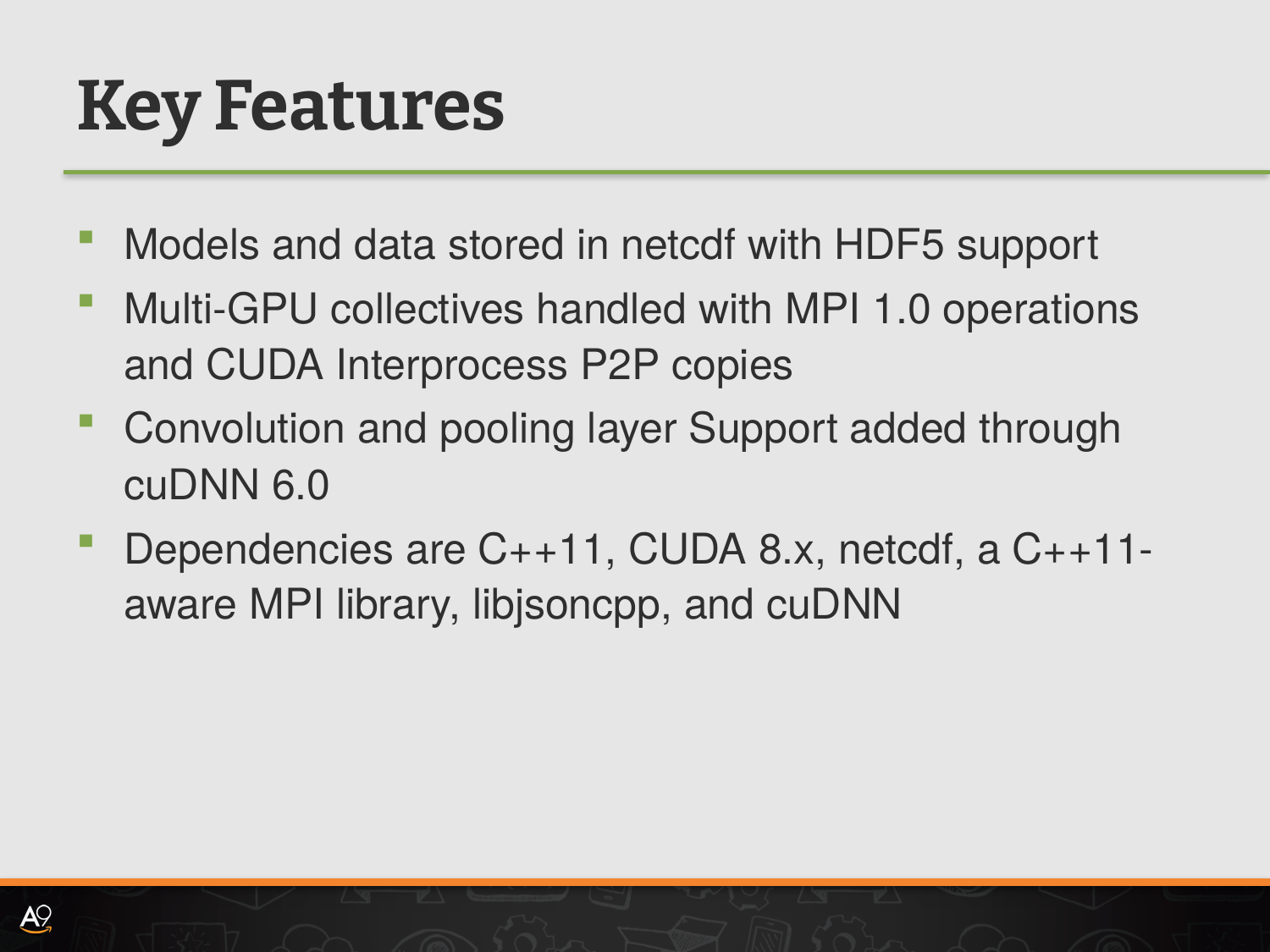

# Key Features
Models and data stored in netcdf with HDF5 support
Multi-GPU collectives handled with MPI 1.0 operations and CUDA Interprocess P2P copies
Convolution and pooling layer Support added through cuDNN 6.0
Dependencies are C++11, CUDA 8.x, netcdf, a C++11-aware MPI library, libjsoncpp, and cuDNN